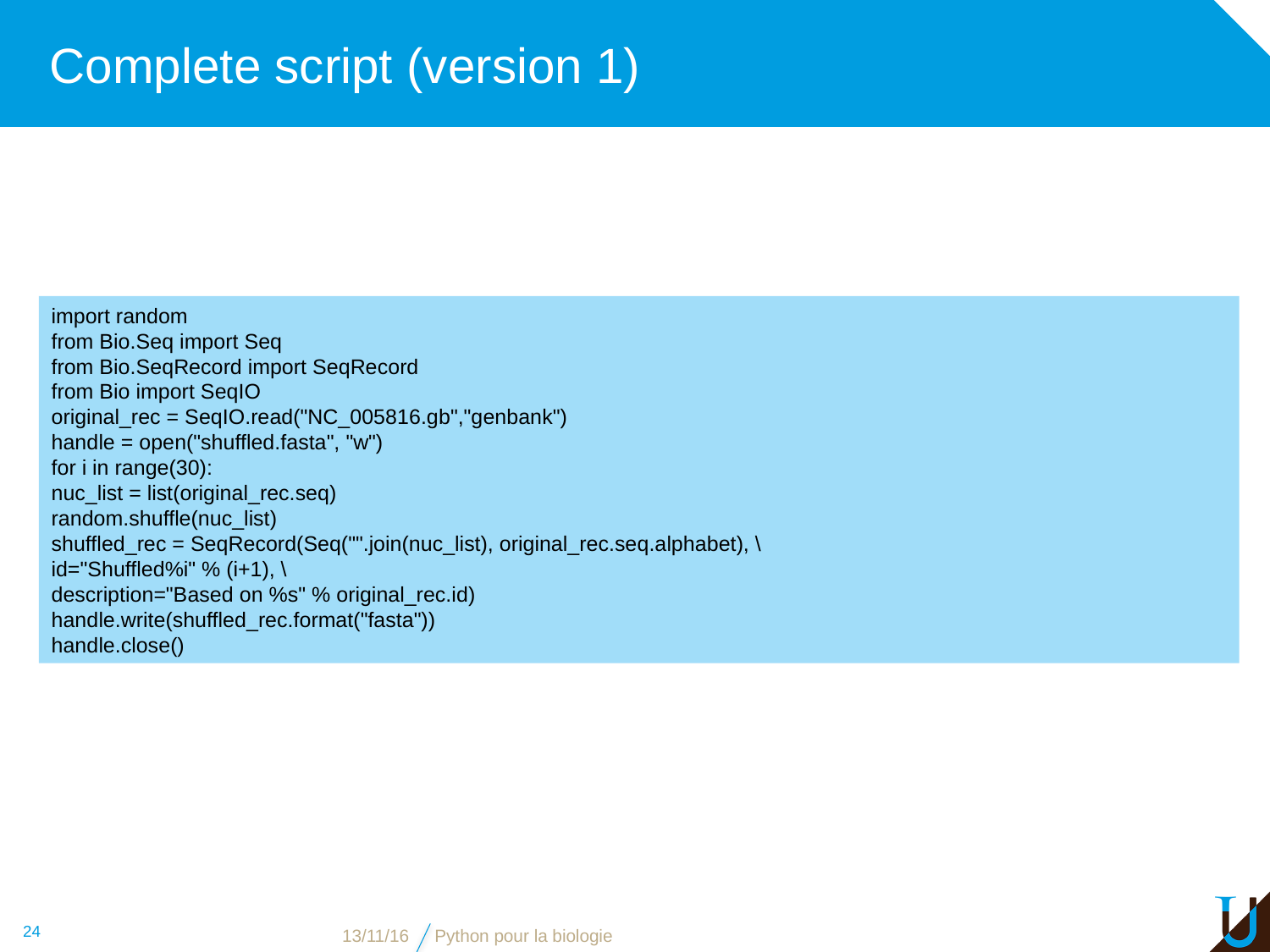

# Complete script (version 1)

import random
from Bio.Seq import Seq
from Bio.SeqRecord import SeqRecord
from Bio import SeqIO
original_rec = SeqIO.read("NC_005816.gb","genbank")
handle = open("shuffled.fasta", "w")
for i in range(30):
nuc_list = list(original_rec.seq)
random.shuffle(nuc_list)
shuffled_rec = SeqRecord(Seq("".join(nuc_list), original_rec.seq.alphabet), \
id="Shuffled%i" % (i+1), \
description="Based on %s" % original_rec.id)
handle.write(shuffled_rec.format("fasta"))
handle.close()
24
13/11/16
Python pour la biologie